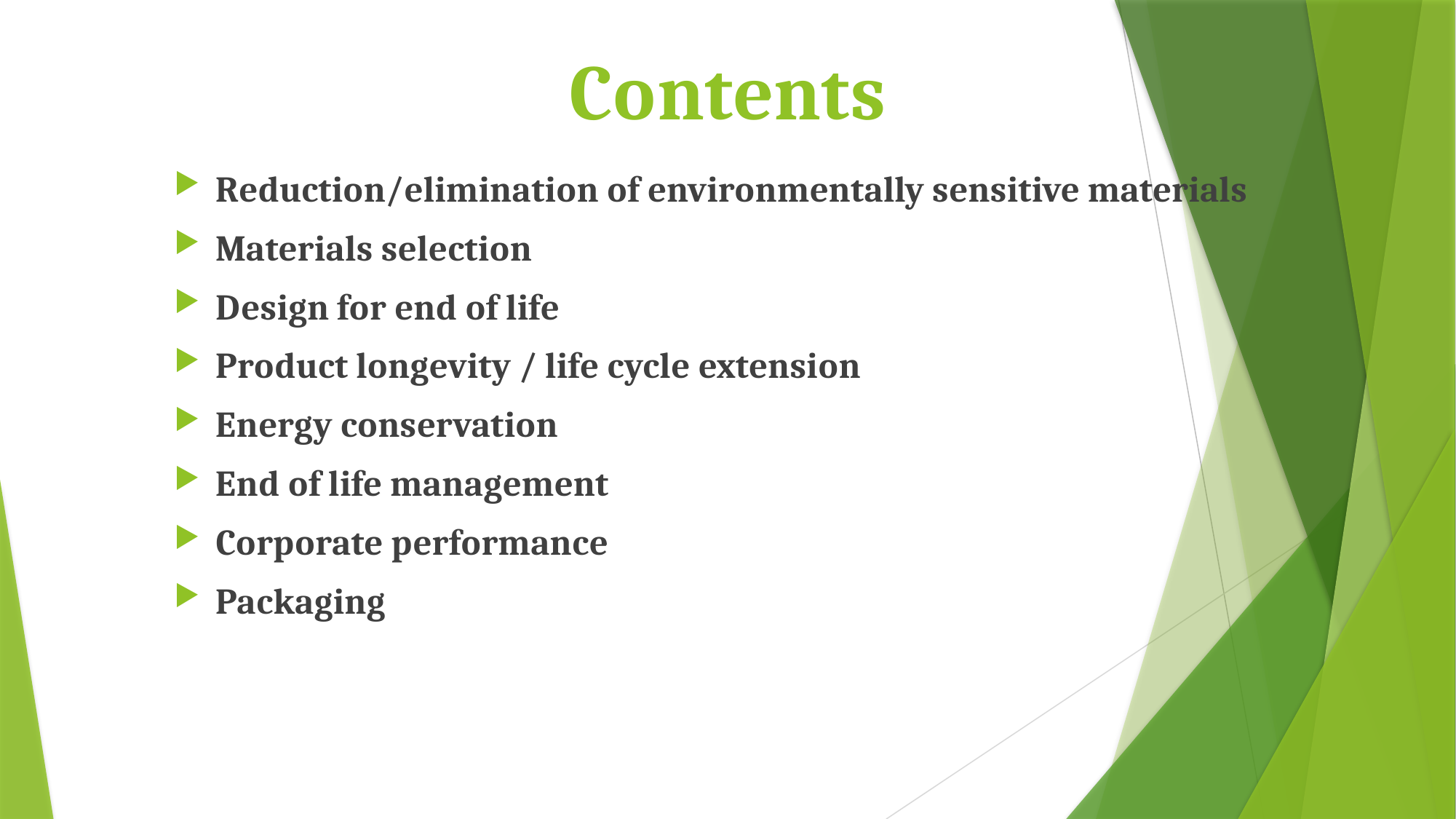

# Contents
Reduction/elimination of environmentally sensitive materials
Materials selection
Design for end of life
Product longevity / life cycle extension
Energy conservation
End of life management
Corporate performance
Packaging